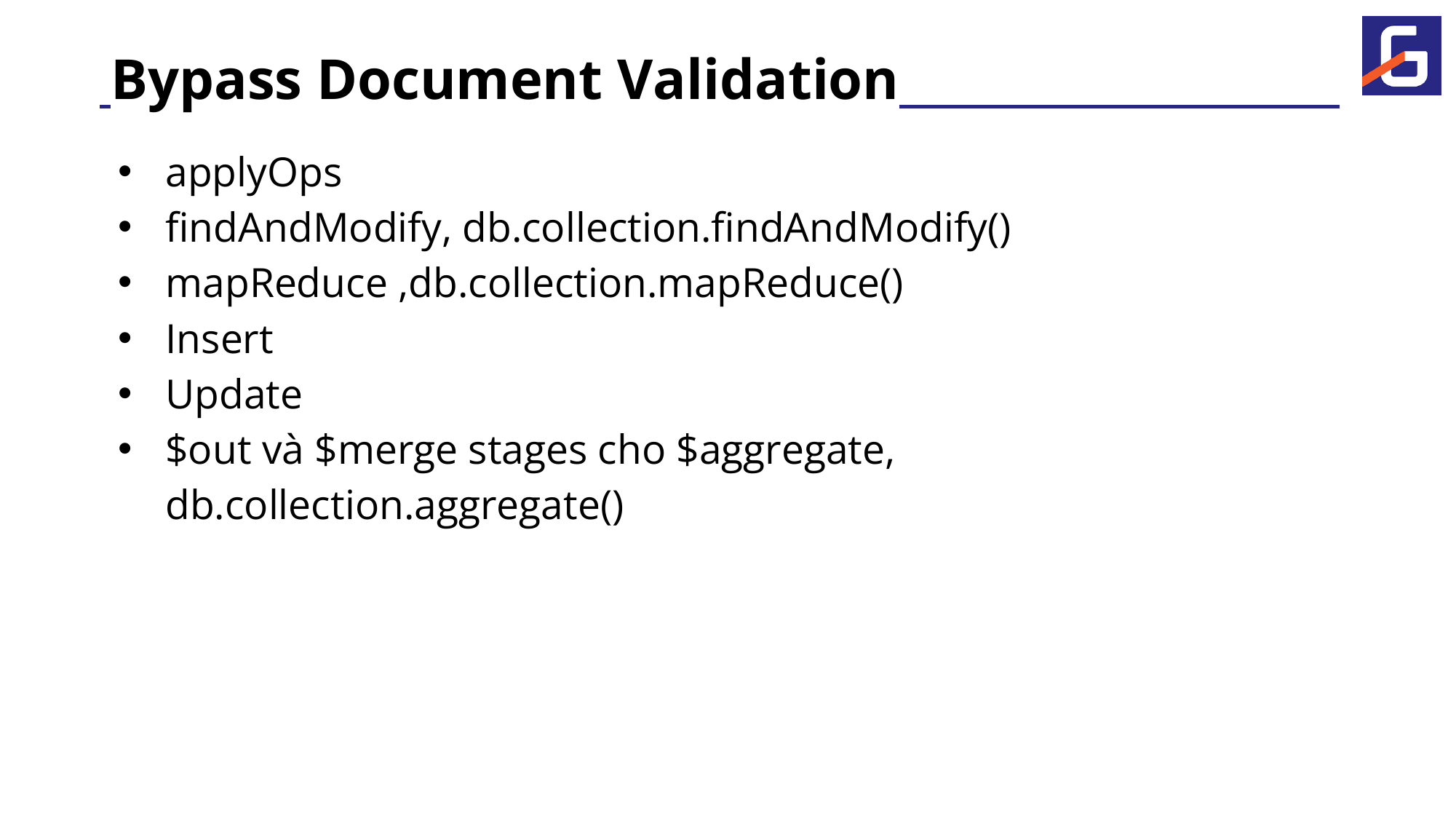

# Bypass Document Validation
applyOps
findAndModify, db.collection.findAndModify()
mapReduce ,db.collection.mapReduce()
Insert
Update
$out và $merge stages cho $aggregate, db.collection.aggregate()